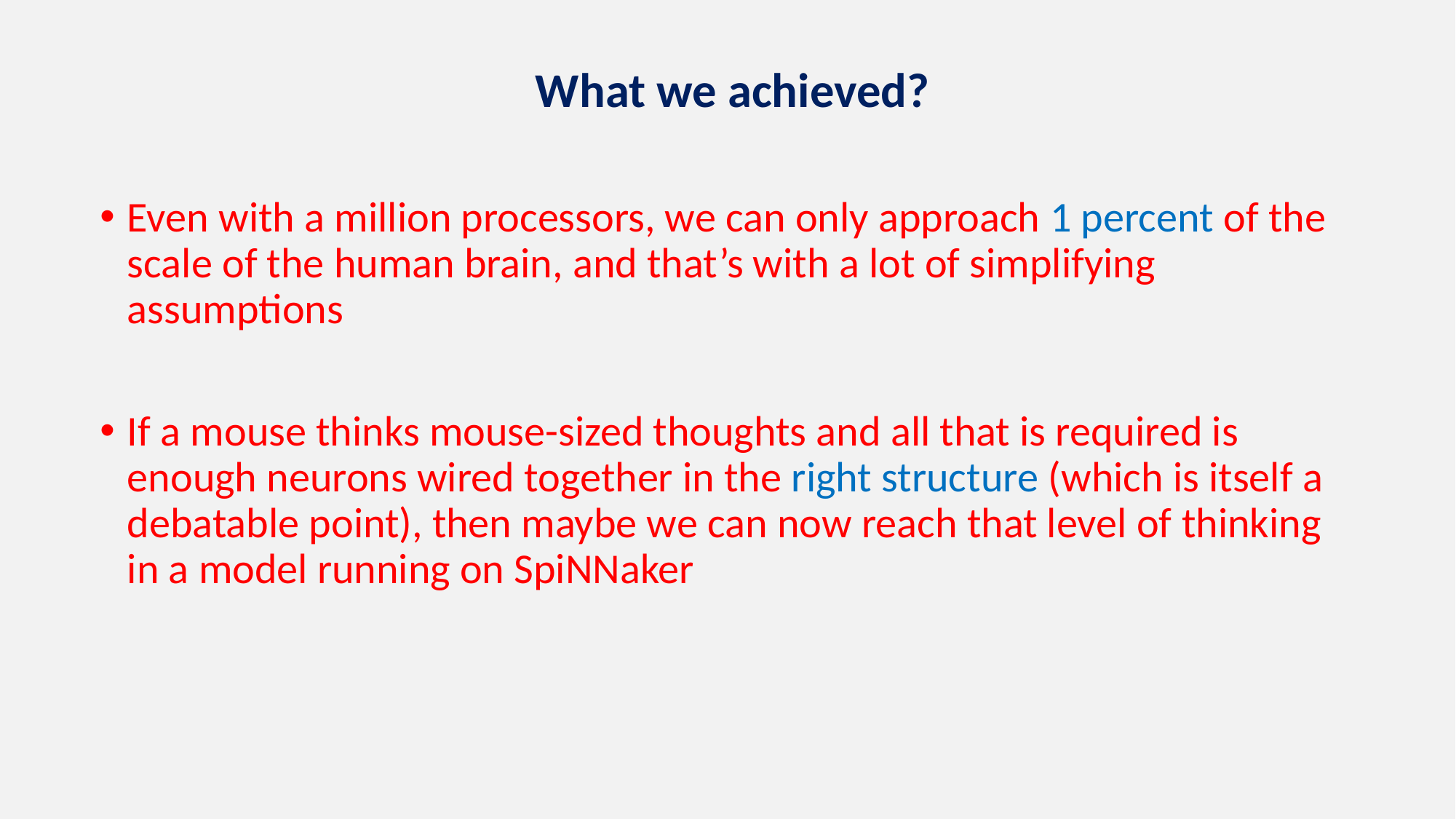

# What we achieved?
Even with a million processors, we can only approach 1 percent of the scale of the human brain, and that’s with a lot of simplifying assumptions

If a mouse thinks mouse-sized thoughts and all that is required is enough neurons wired together in the right structure (which is itself a debatable point), then maybe we can now reach that level of thinking in a model running on SpiNNaker